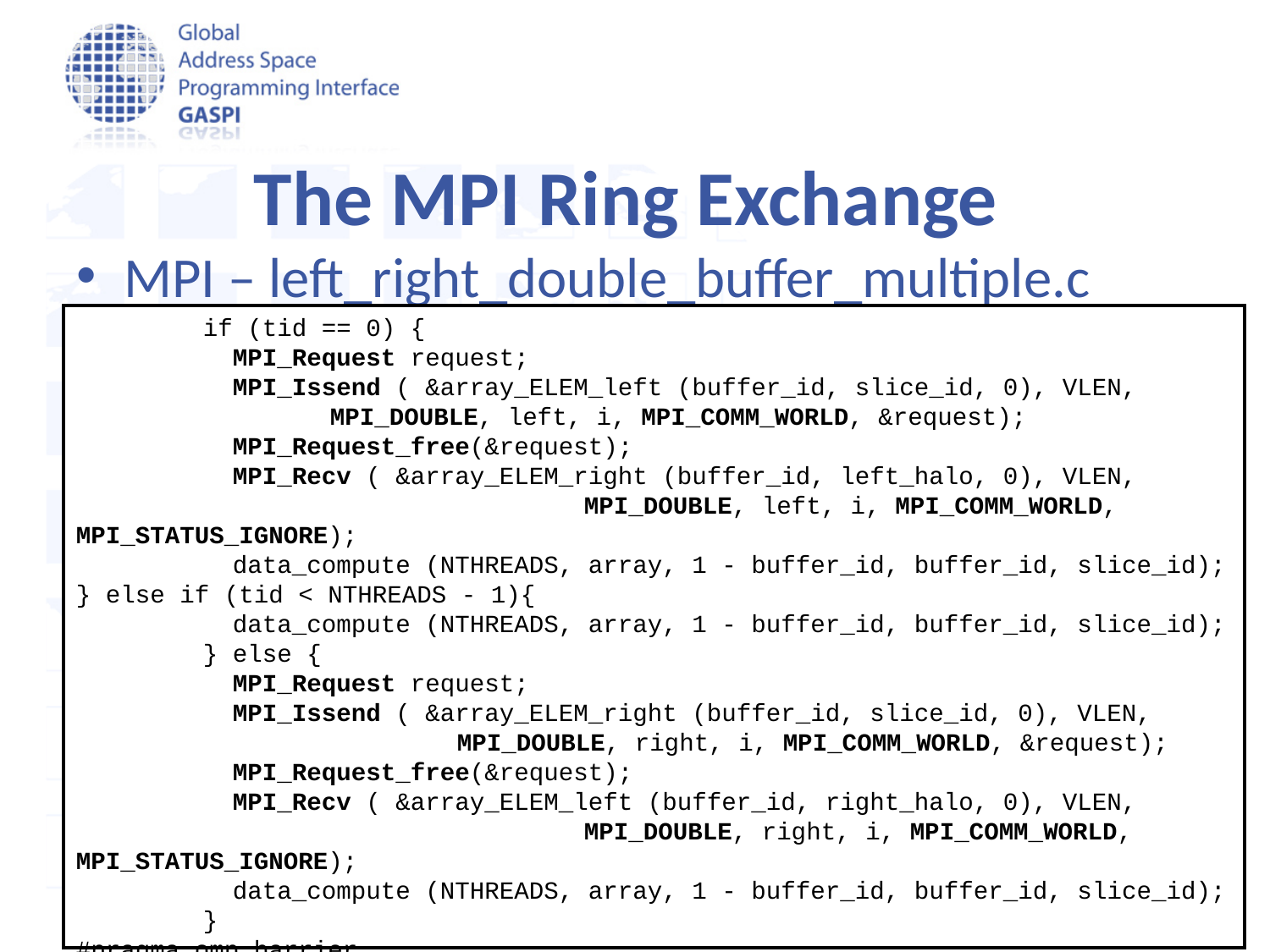

The MPI Ring Exchange
MPI – left_right_double_buffer_multiple.c
	if (tid == 0) {
	  MPI_Request request;
	  MPI_Issend ( &array_ELEM_left (buffer_id, slice_id, 0), VLEN,
		MPI_DOUBLE, left, i, MPI_COMM_WORLD, &request);
	  MPI_Request_free(&request);
	  MPI_Recv ( &array_ELEM_right (buffer_id, left_halo, 0), VLEN, 					MPI_DOUBLE, left, i, MPI_COMM_WORLD, MPI_STATUS_IGNORE);
	  data_compute (NTHREADS, array, 1 - buffer_id, buffer_id, slice_id);
} else if (tid < NTHREADS - 1){
	  data_compute (NTHREADS, array, 1 - buffer_id, buffer_id, slice_id);
	} else {
	  MPI_Request request;
	  MPI_Issend ( &array_ELEM_right (buffer_id, slice_id, 0), VLEN, 				MPI_DOUBLE, right, i, MPI_COMM_WORLD, &request);
	  MPI_Request_free(&request);
	  MPI_Recv ( &array_ELEM_left (buffer_id, right_halo, 0), VLEN, 					MPI_DOUBLE, right, i, MPI_COMM_WORLD, MPI_STATUS_IGNORE);
	  data_compute (NTHREADS, array, 1 - buffer_id, buffer_id, slice_id);
	}
#pragma omp barrier
	buffer_id = 1 - buffer_id;